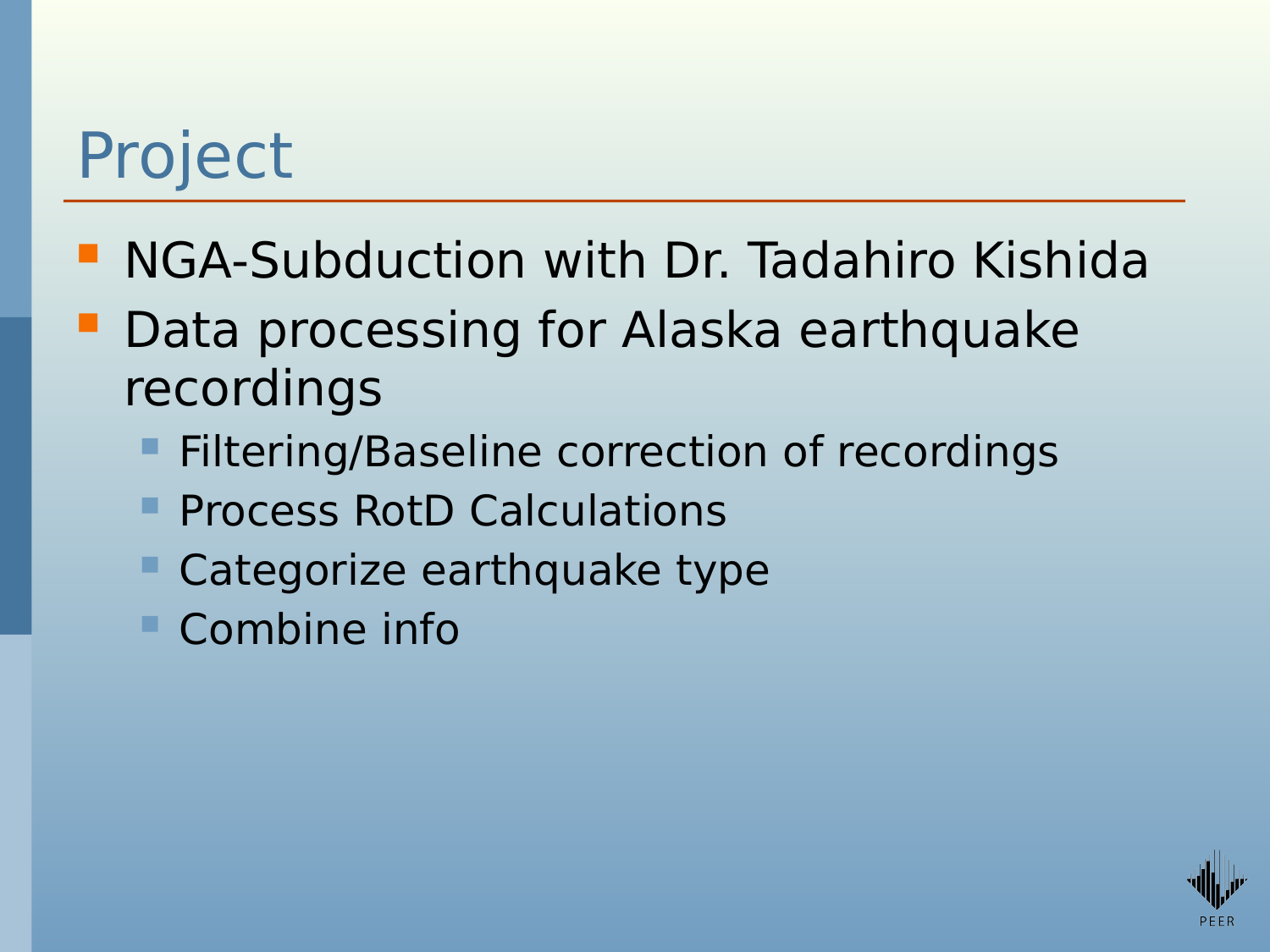

# Project
NGA-Subduction with Dr. Tadahiro Kishida
Data processing for Alaska earthquake recordings
Filtering/Baseline correction of recordings
Process RotD Calculations
Categorize earthquake type
Combine info